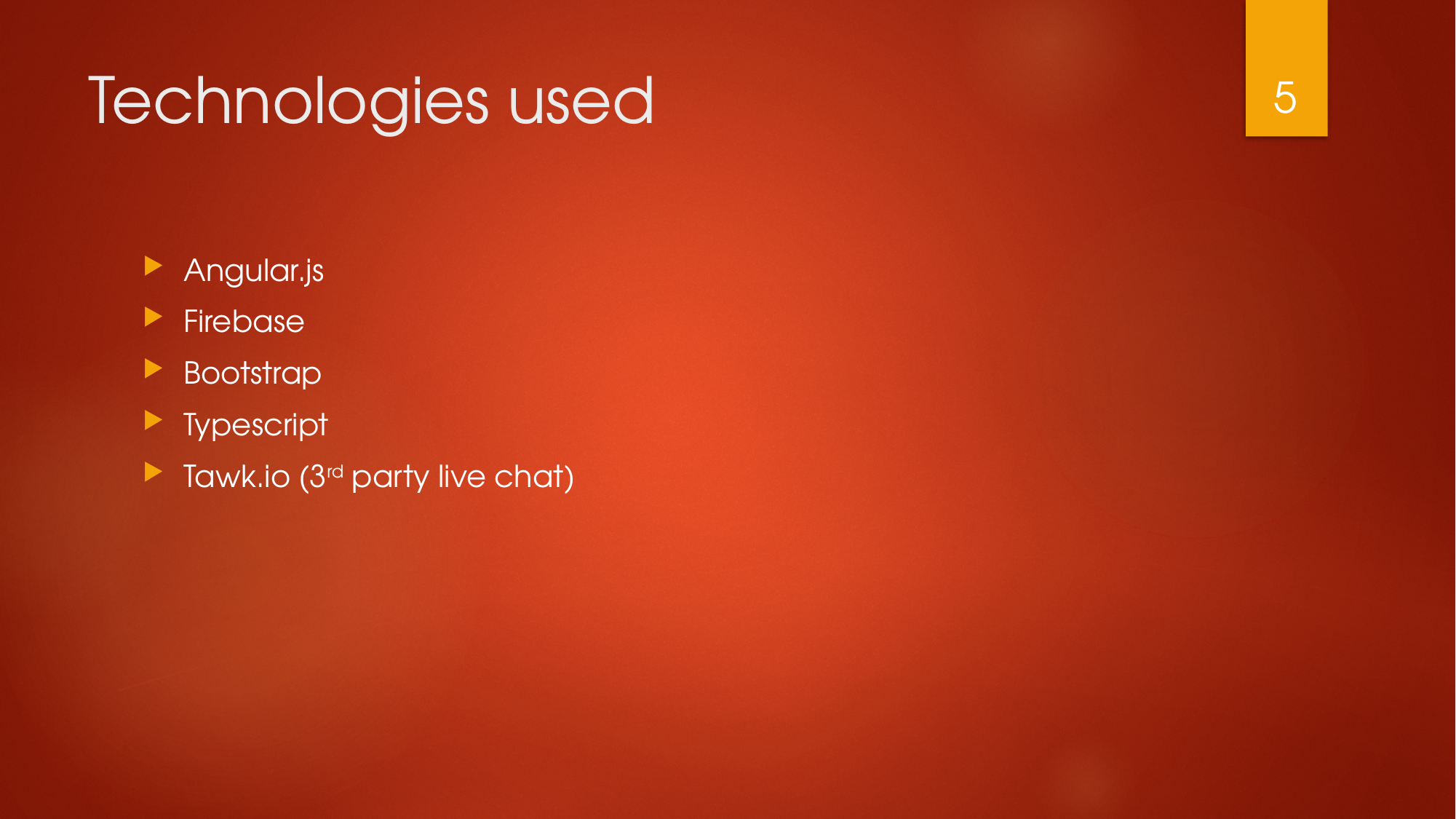

5
# Technologies used
Angular.js
Firebase
Bootstrap
Typescript
Tawk.io (3rd party live chat)